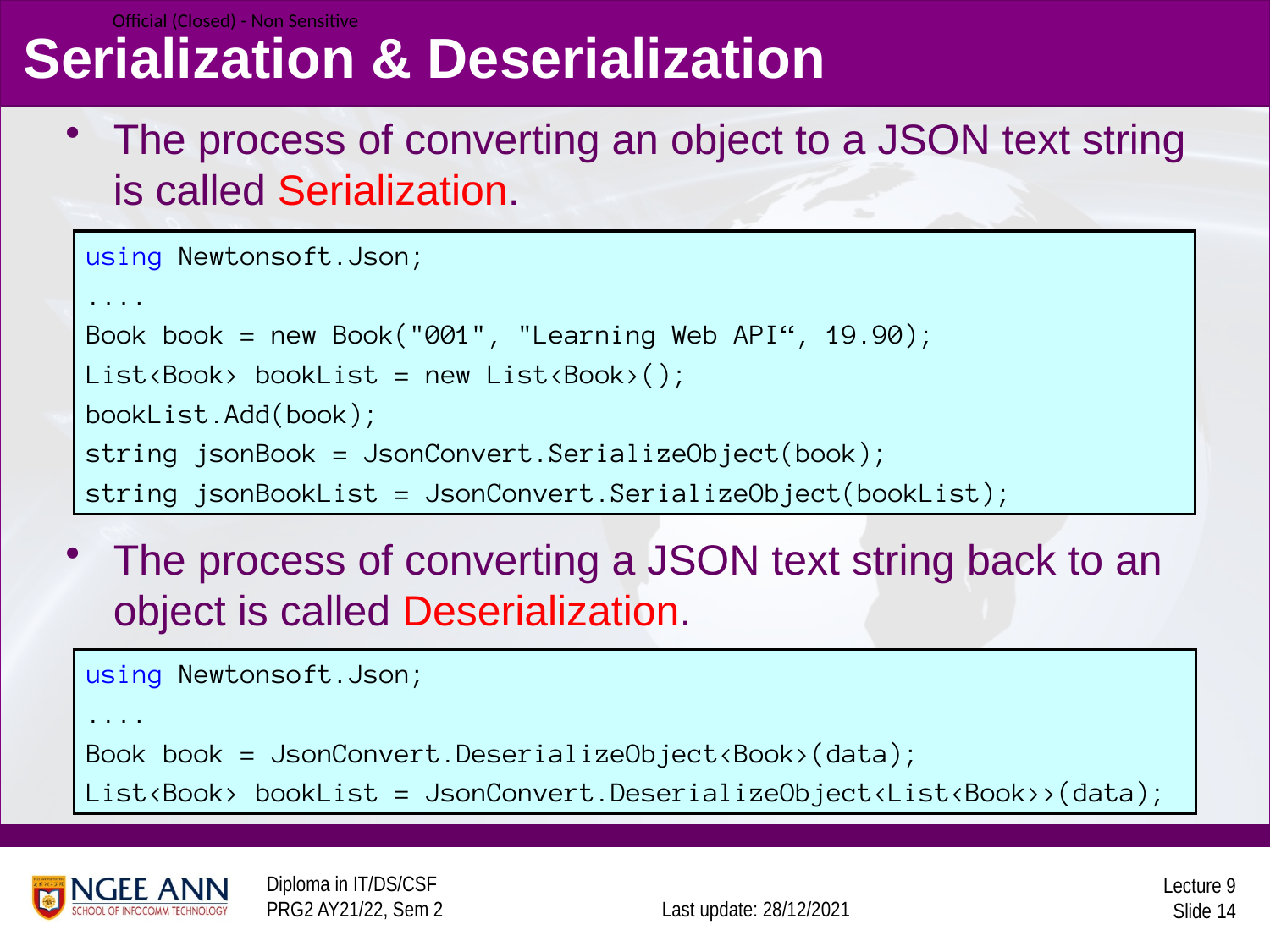

# Serialization & Deserialization
The process of converting an object to a JSON text string is called Serialization.

The process of converting a JSON text string back to an object is called Deserialization.

using Newtonsoft.Json;
....
Book book = new Book("001", "Learning Web API“, 19.90);
List<Book> bookList = new List<Book>();
bookList.Add(book);
string jsonBook = JsonConvert.SerializeObject(book);
string jsonBookList = JsonConvert.SerializeObject(bookList);
using Newtonsoft.Json;
....
Book book = JsonConvert.DeserializeObject<Book>(data);
List<Book> bookList = JsonConvert.DeserializeObject<List<Book>>(data);